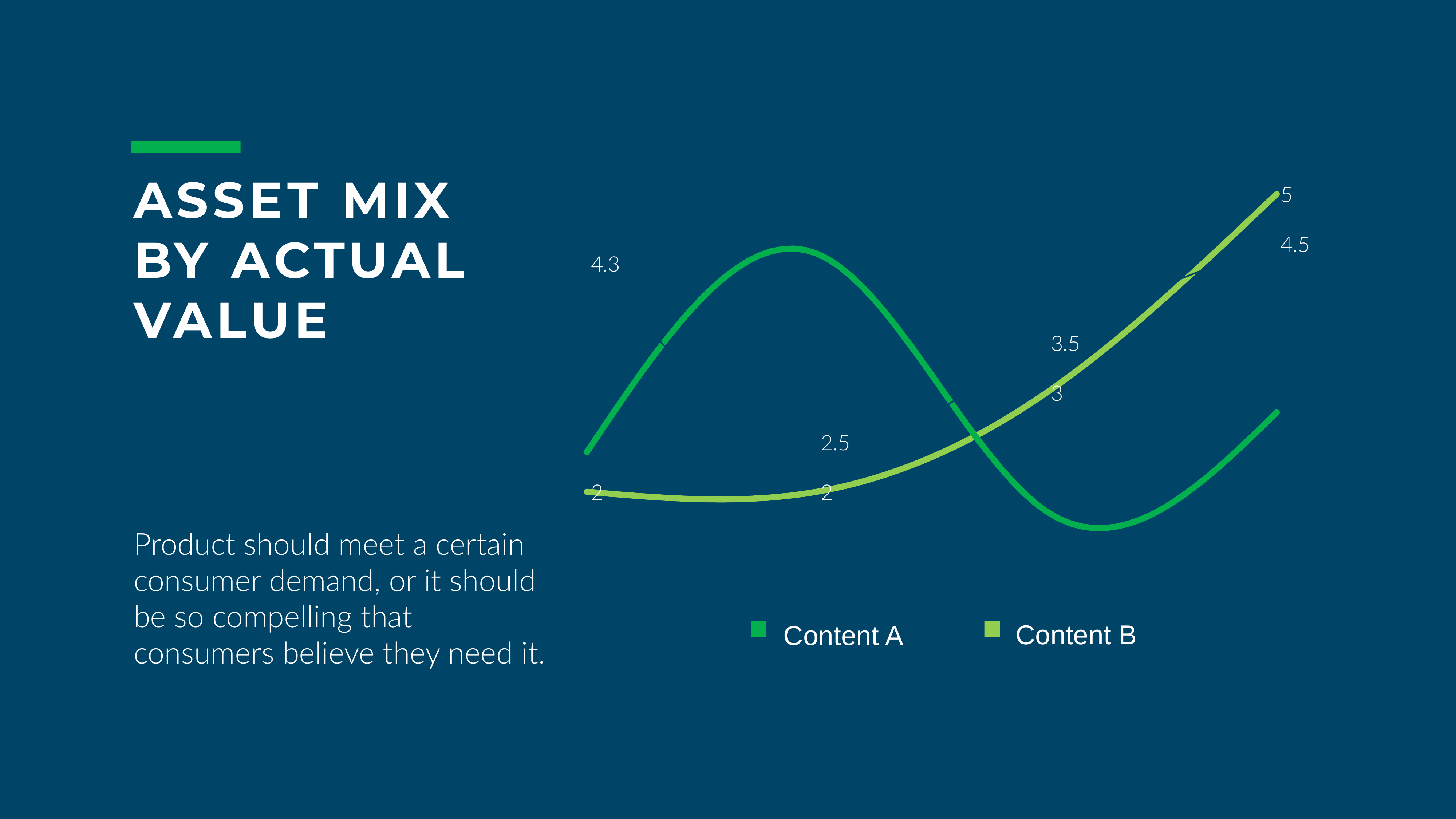

### Chart

| Category | Series 1 | Series 2 | Series 3 |
|---|---|---|---|
Content B
Content A

ASSET MIX BY ACTUAL VALUE
Product should meet a certain consumer demand, or it should be so compelling that consumers believe they need it.